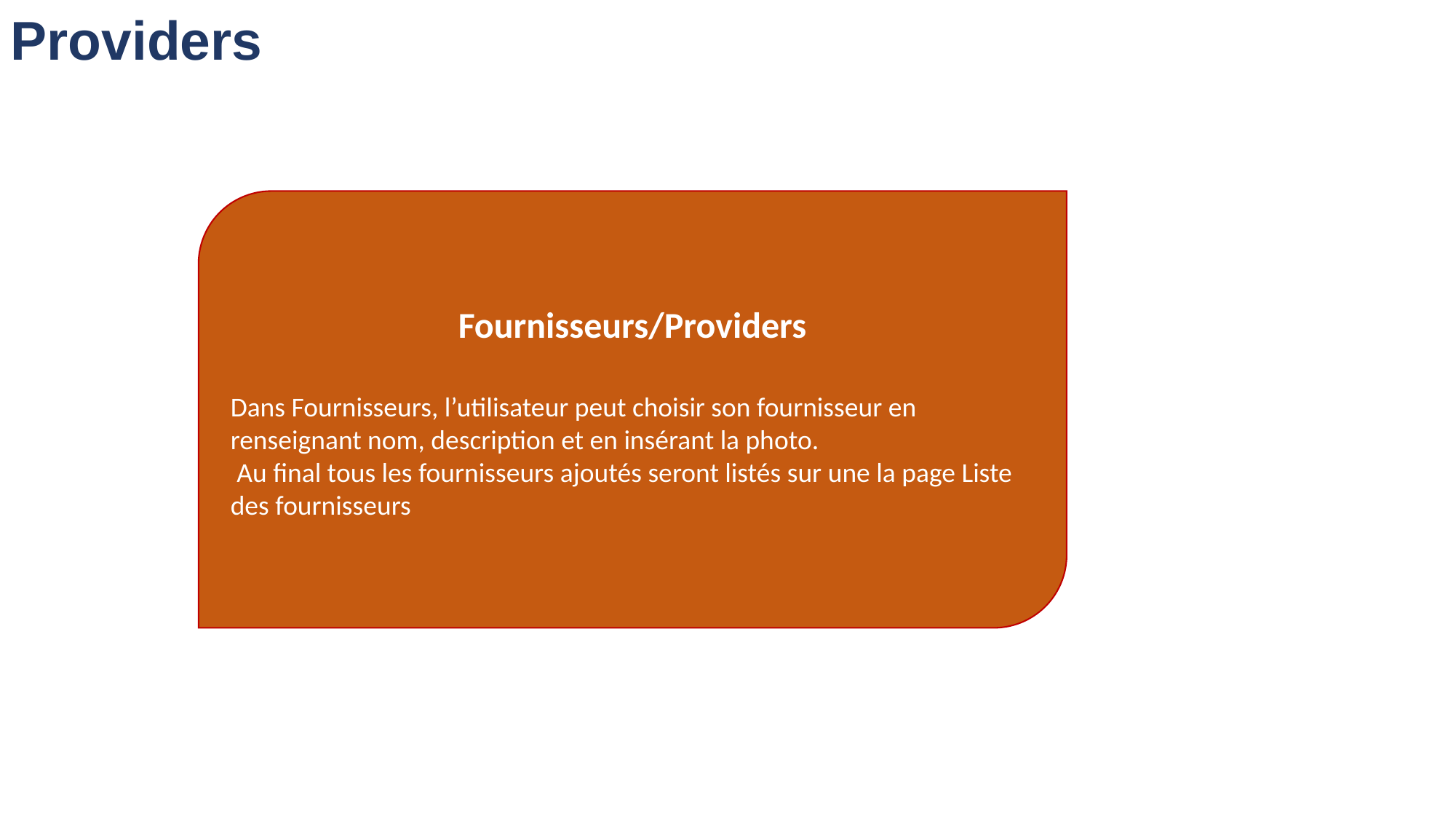

Providers

Fournisseurs/Providers

Dans Fournisseurs, l’utilisateur peut choisir son fournisseur en renseignant nom, description et en insérant la photo.
 Au final tous les fournisseurs ajoutés seront listés sur une la page Liste des fournisseurs